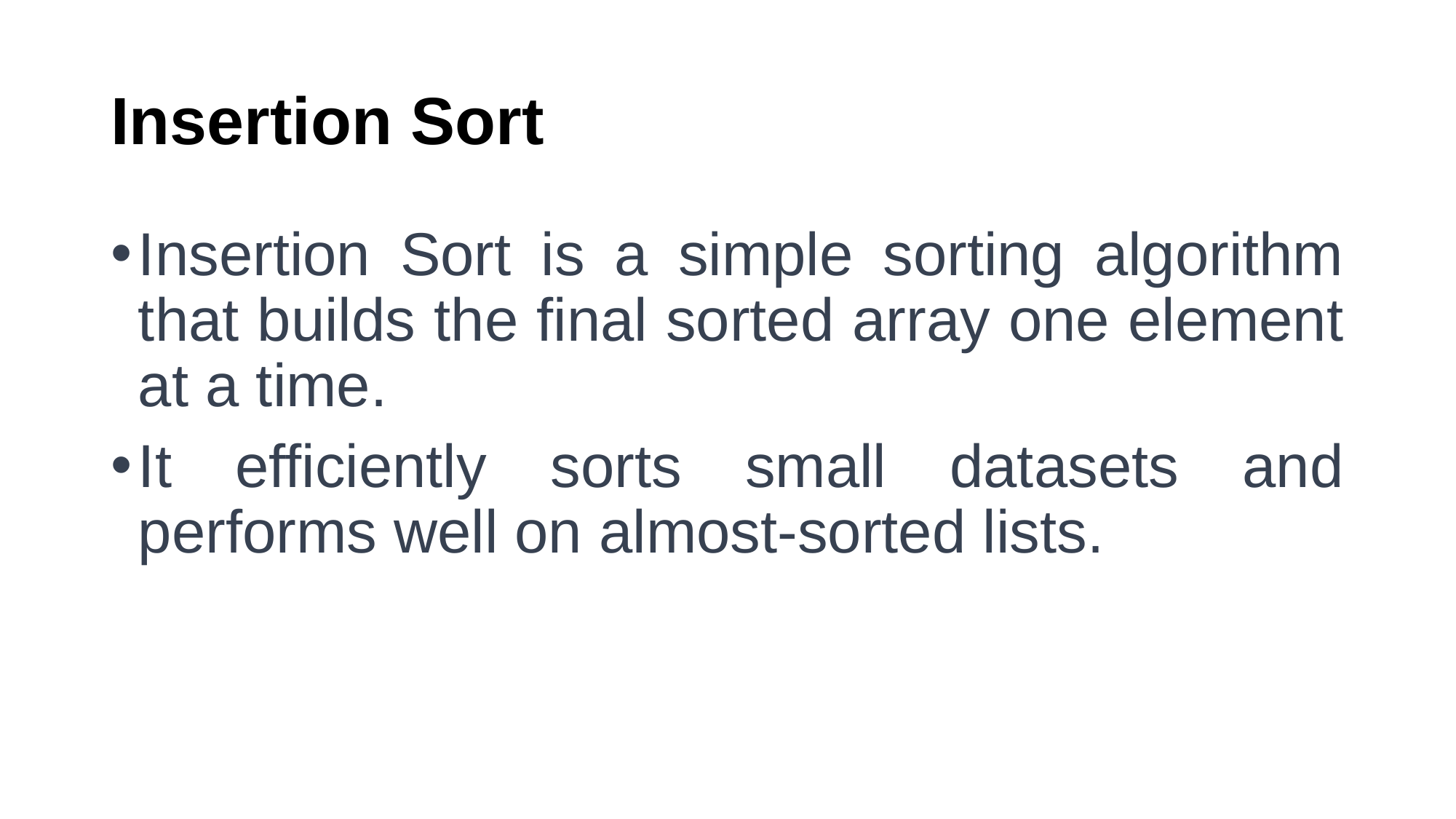

# Insertion Sort
Insertion Sort is a simple sorting algorithm that builds the final sorted array one element at a time.
It efficiently sorts small datasets and performs well on almost-sorted lists.